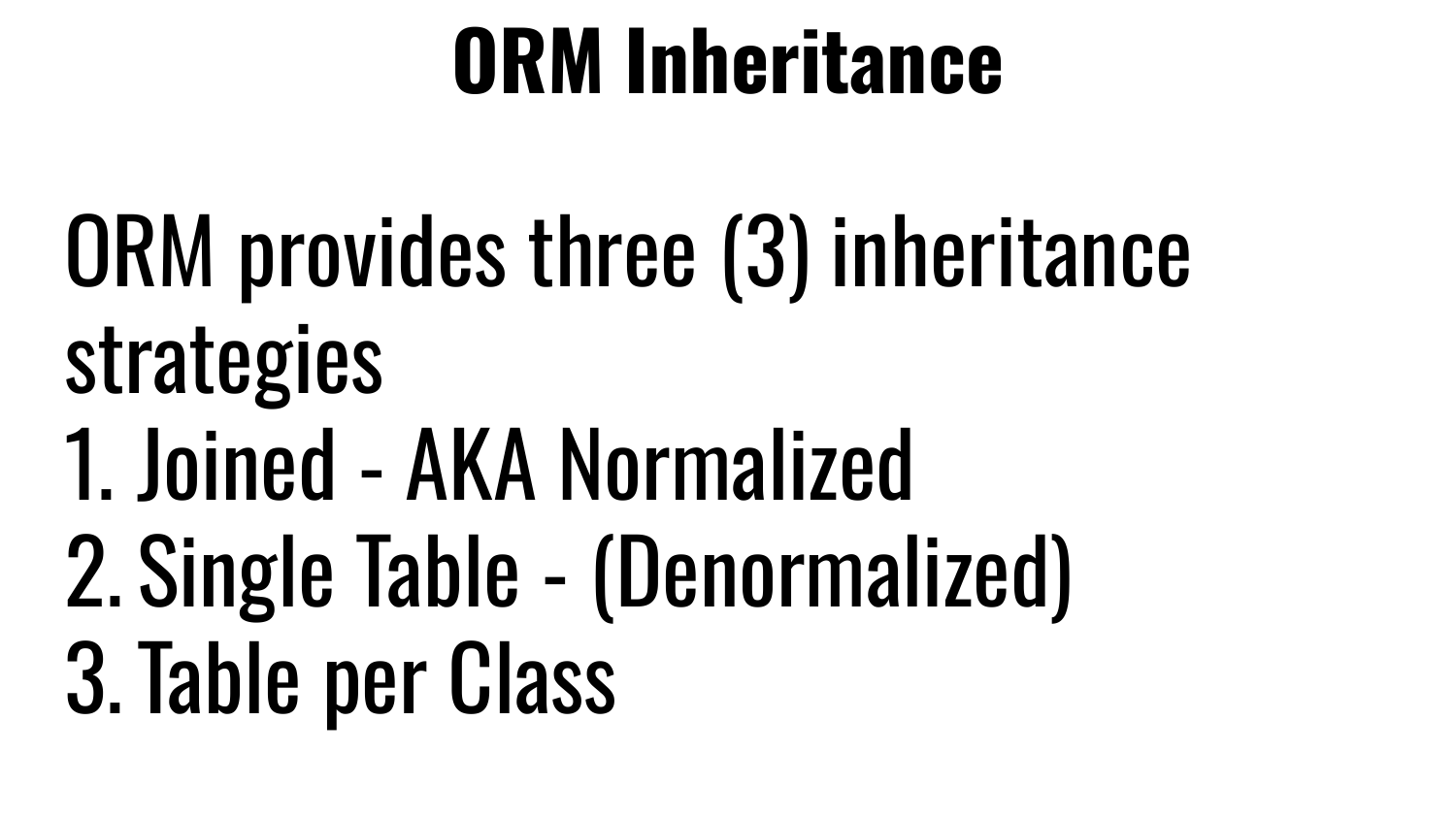

# ORM Inheritance
ORM provides three (3) inheritance strategies
Joined - AKA Normalized
Single Table - (Denormalized)
Table per Class